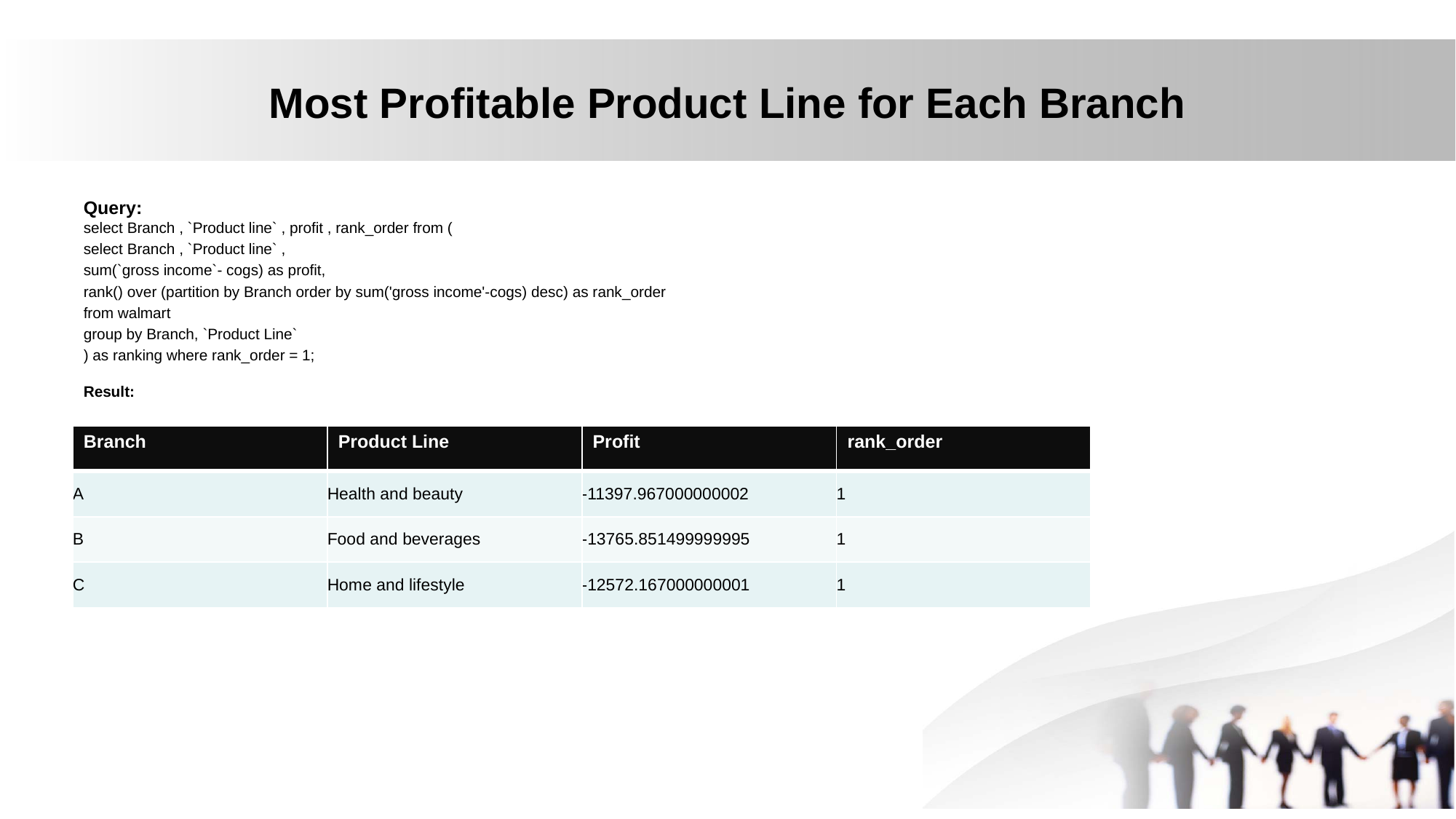

# Most Profitable Product Line for Each Branch
Query:
select Branch , `Product line` , profit , rank_order from (
select Branch , `Product line` ,
sum(`gross income`- cogs) as profit,
rank() over (partition by Branch order by sum('gross income'-cogs) desc) as rank_order
from walmart
group by Branch, `Product Line`
) as ranking where rank_order = 1;
Result:
| Branch | Product Line | Profit | rank\_order |
| --- | --- | --- | --- |
| A | Health and beauty | -11397.967000000002 | 1 |
| B | Food and beverages | -13765.851499999995 | 1 |
| C | Home and lifestyle | -12572.167000000001 | 1 |